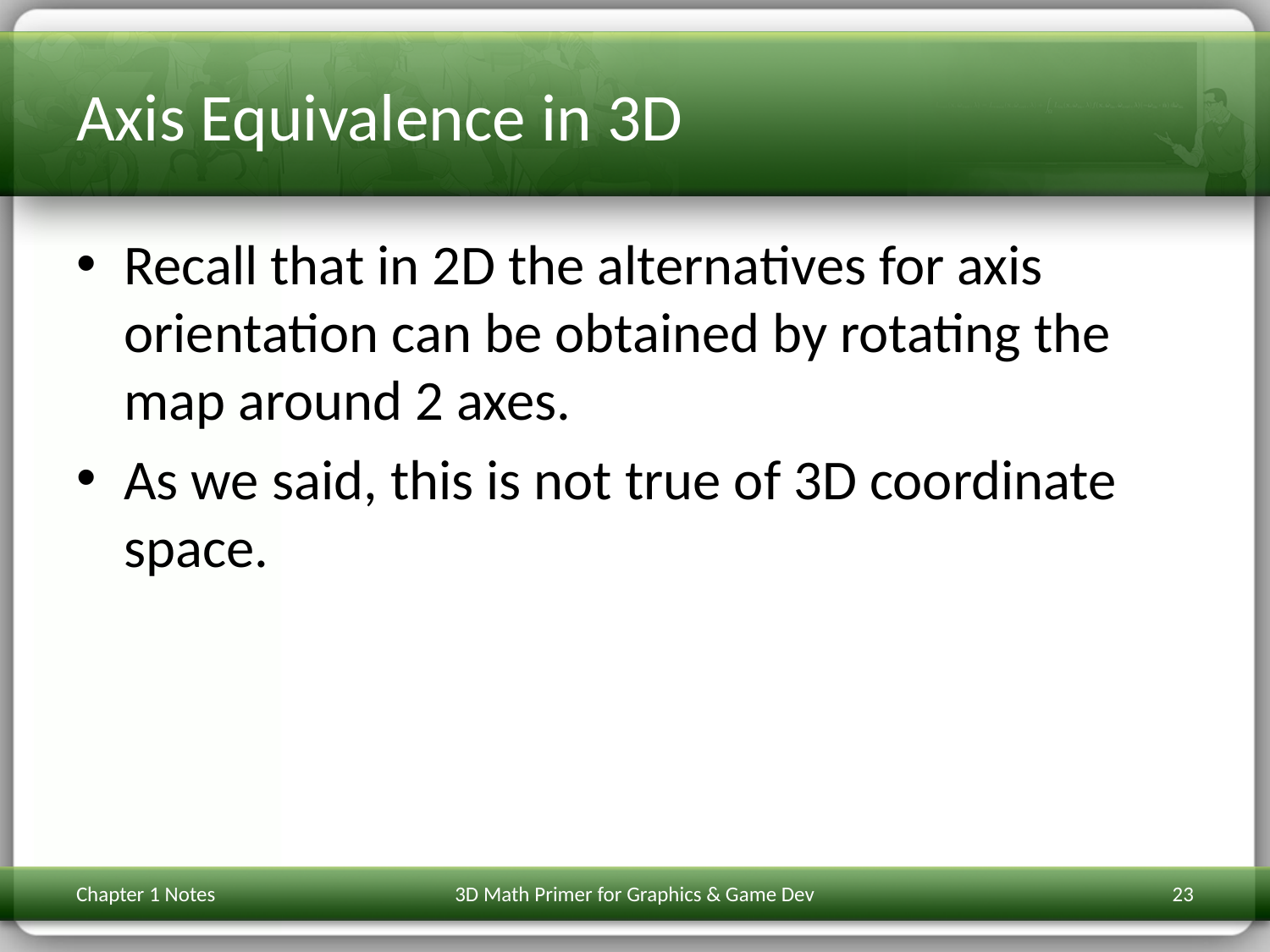

# Axis Equivalence in 3D
Recall that in 2D the alternatives for axis orientation can be obtained by rotating the map around 2 axes.
As we said, this is not true of 3D coordinate space.
Chapter 1 Notes
3D Math Primer for Graphics & Game Dev
23